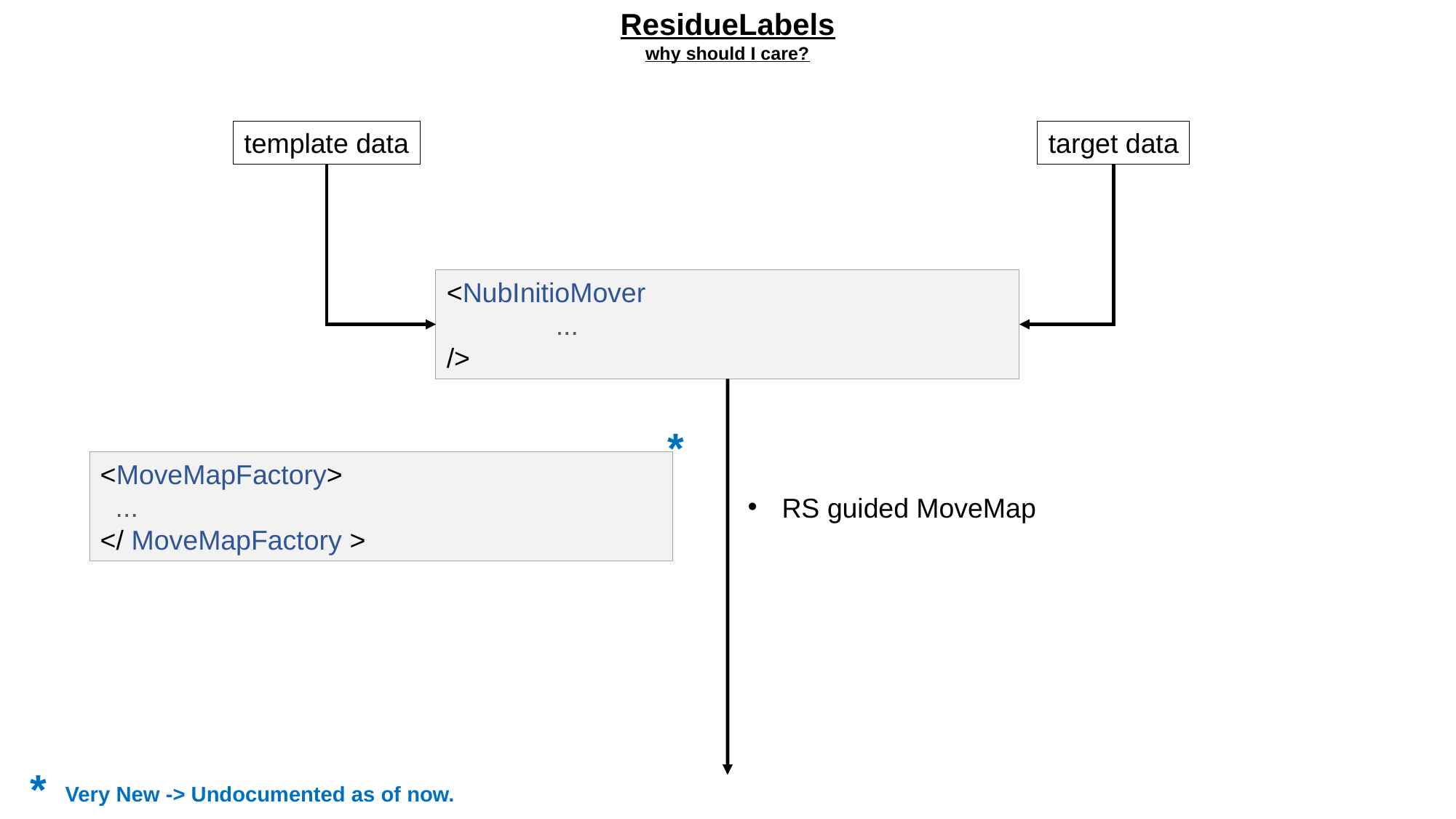

ResidueLabels
why should I care?
template data
target data
<NubInitioMover
	...
/>
*
<MoveMapFactory>
  ...
</ MoveMapFactory >
RS guided MoveMap

*
Very New -> Undocumented as of now.